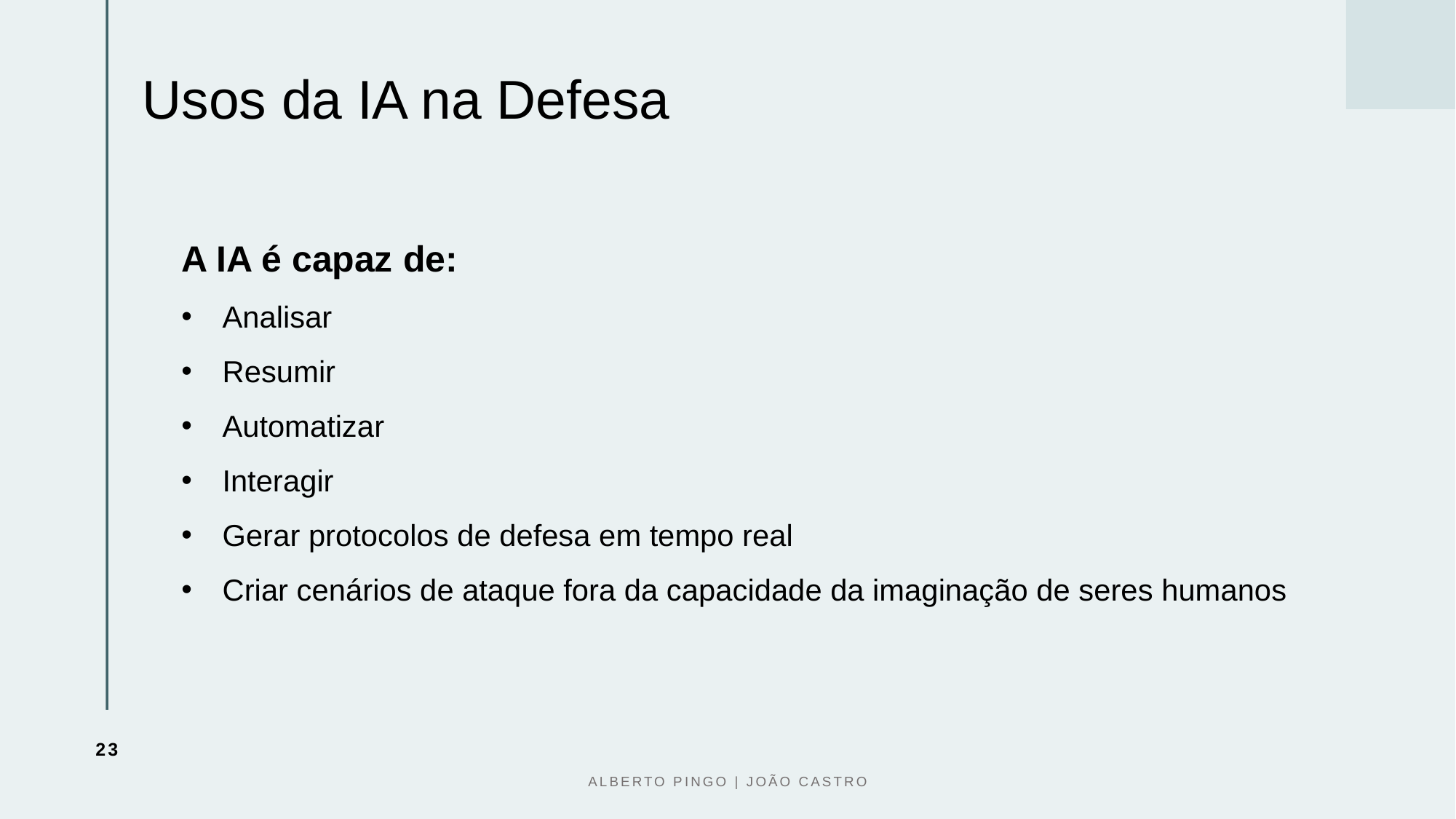

# Usos da IA na Defesa
A IA é capaz de:
Analisar
Resumir
Automatizar
Interagir
Gerar protocolos de defesa em tempo real
Criar cenários de ataque fora da capacidade da imaginação de seres humanos
23
Alberto Pingo | João Castro